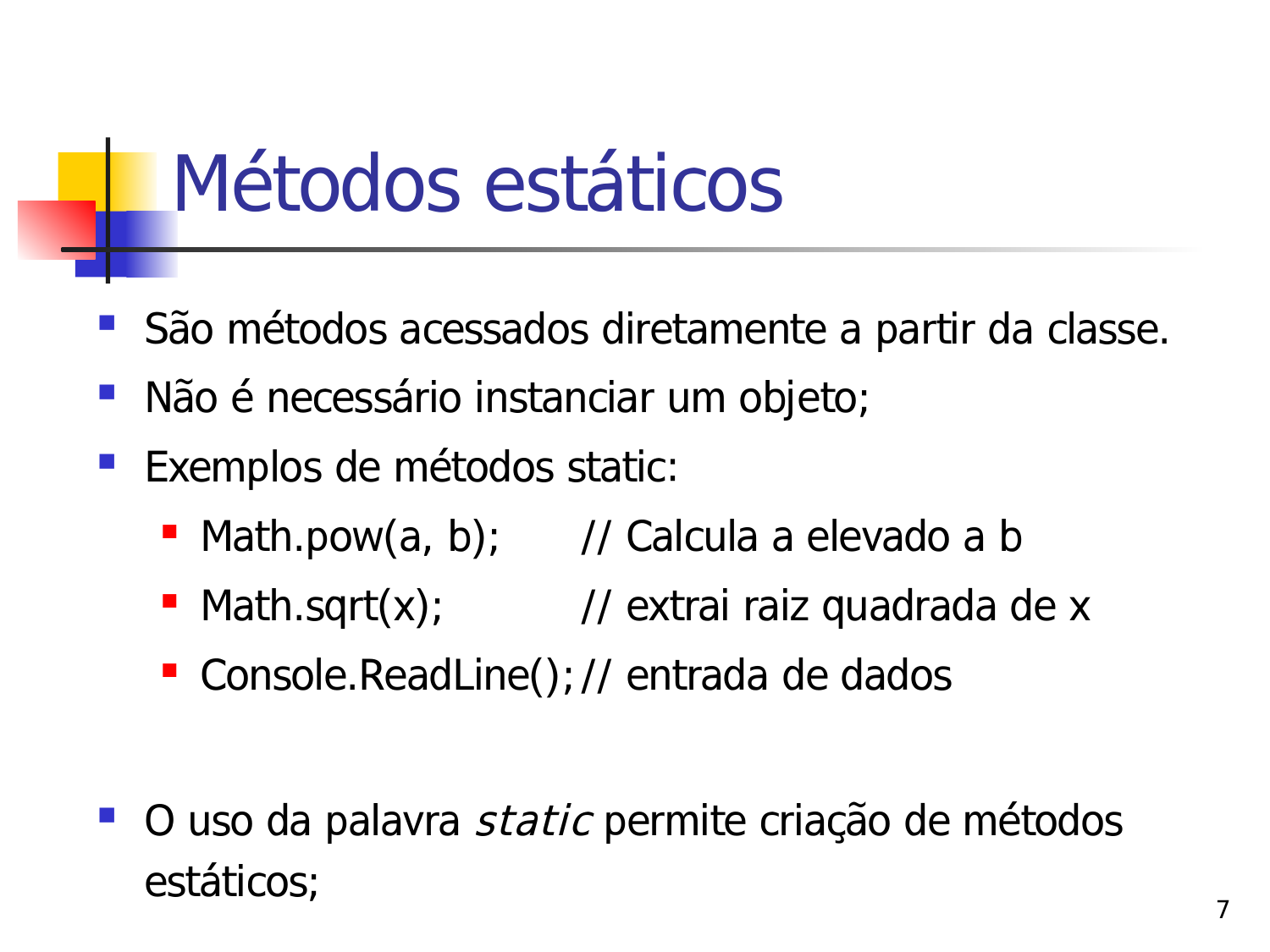

# Métodos estáticos
São métodos acessados diretamente a partir da classe.
Não é necessário instanciar um objeto;
Exemplos de métodos static:
Math.pow(a, b); 	// Calcula a elevado a b
Math.sqrt(x);		// extrai raiz quadrada de x
Console.ReadLine();	// entrada de dados

O uso da palavra static permite criação de métodos estáticos;
7